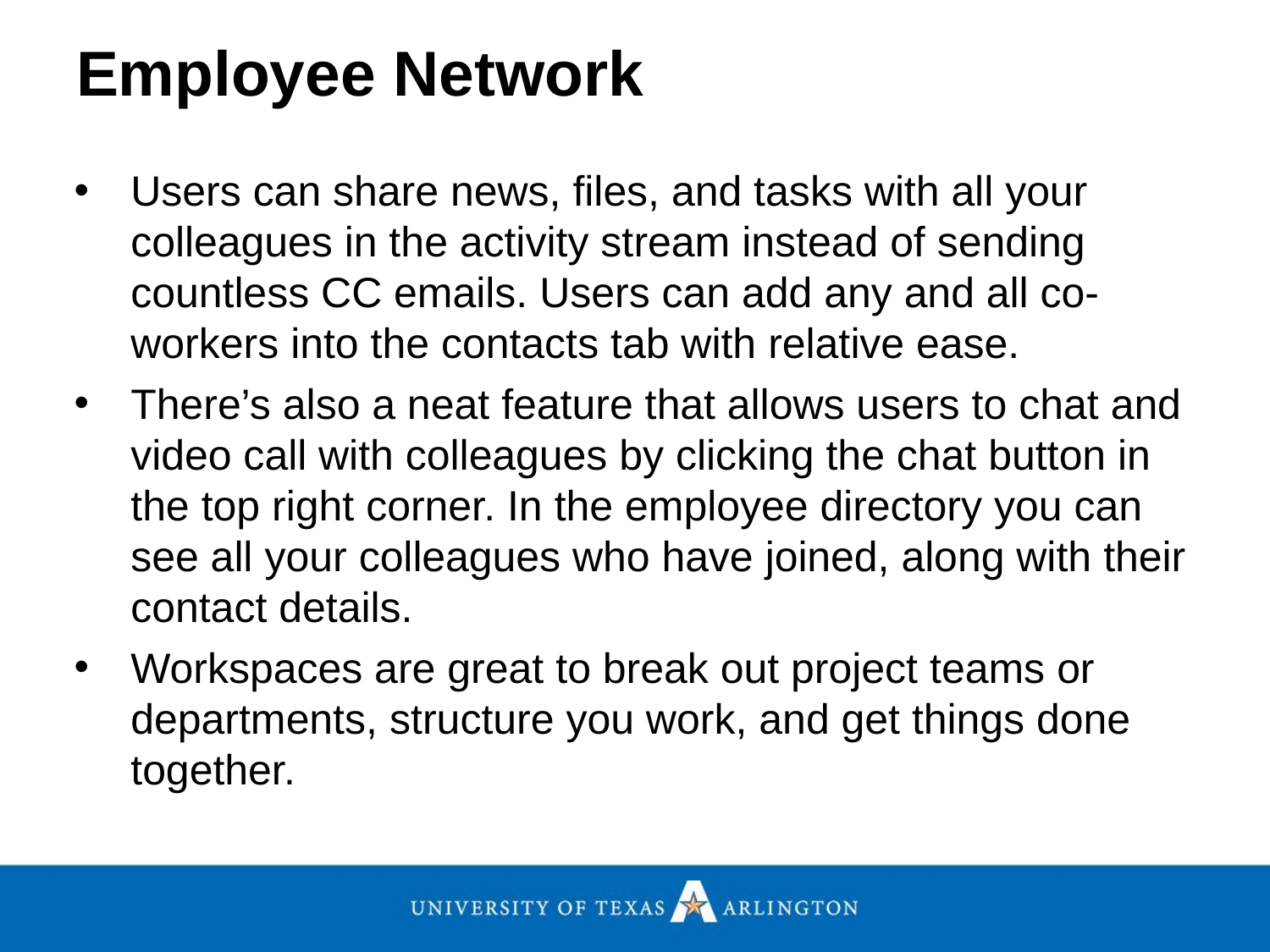

Employee Network

Users can share news, files, and tasks with all your colleagues in the activity stream instead of sending countless CC emails. Users can add any and all co-workers into the contacts tab with relative ease.
There’s also a neat feature that allows users to chat and video call with colleagues by clicking the chat button in the top right corner. In the employee directory you can see all your colleagues who have joined, along with their contact details.
Workspaces are great to break out project teams or departments, structure you work, and get things done together.